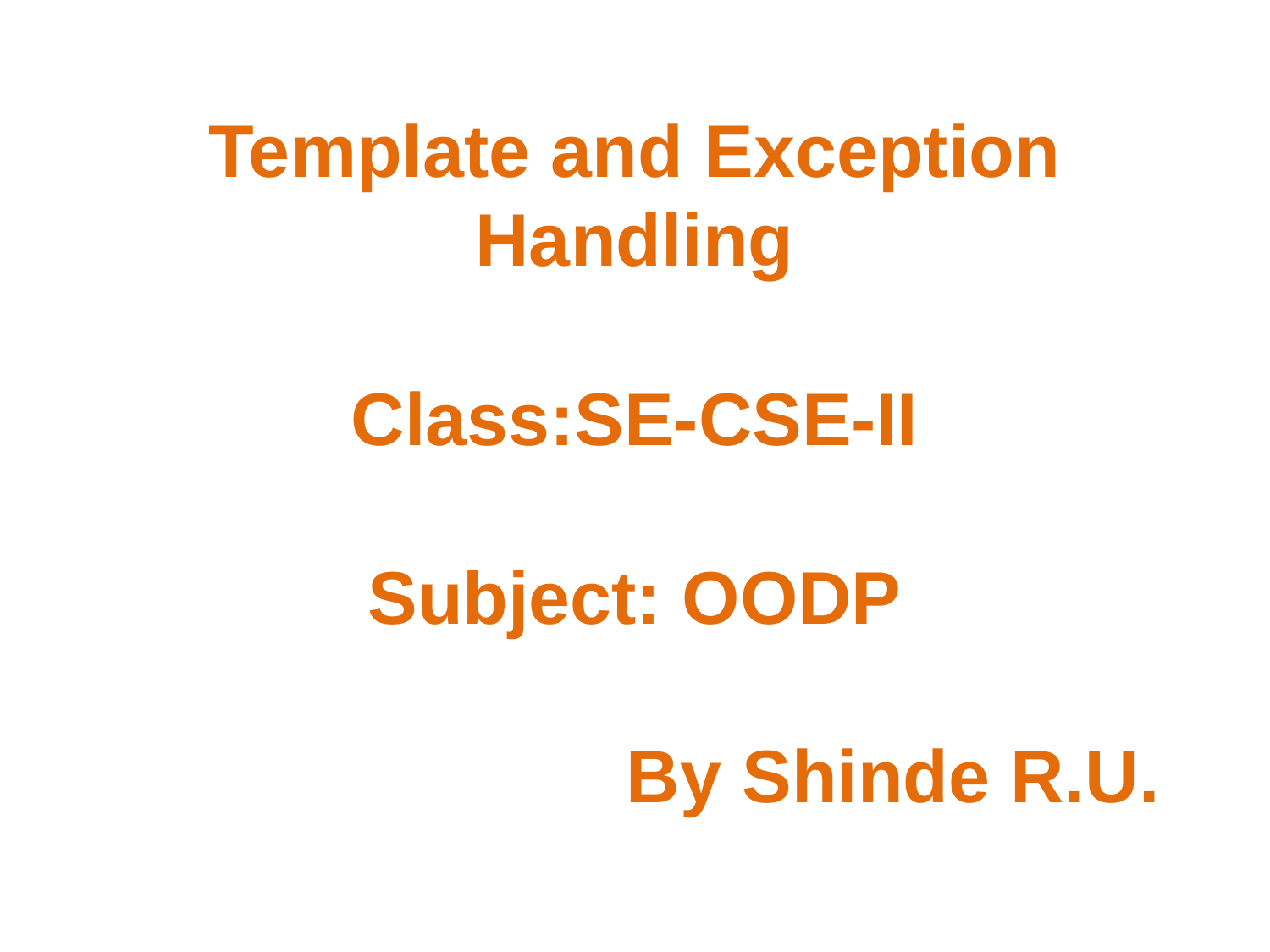

# Template and Exception Handling Class:SE-CSE-II Subject: OODP By Shinde R.U.